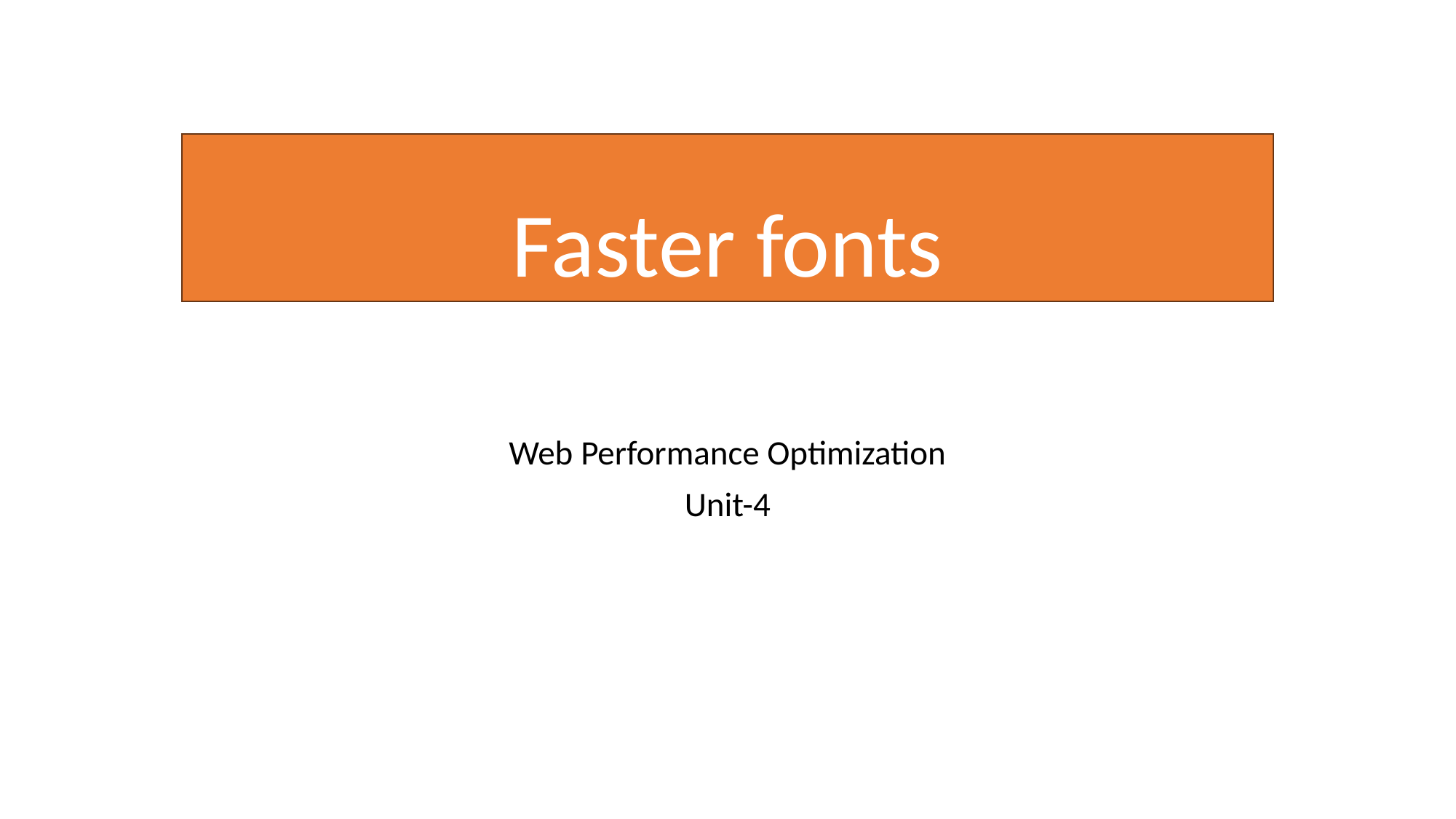

# Faster fonts
Web Performance Optimization
Unit-4